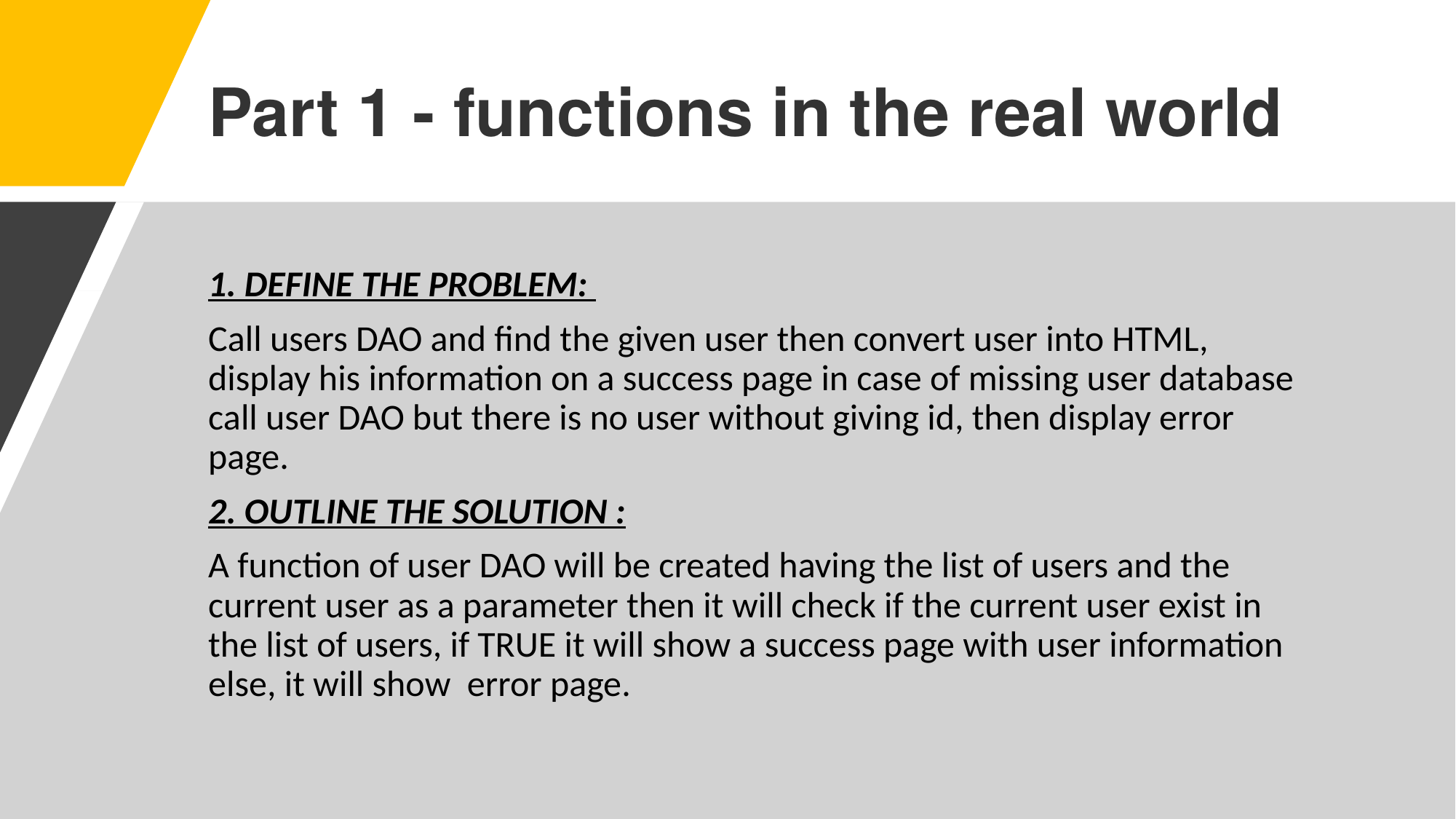

# Part 1 - functions in the real world

1. DEFINE THE PROBLEM:
Call users DAO and find the given user then convert user into HTML, display his information on a success page in case of missing user database call user DAO but there is no user without giving id, then display error page.
2. OUTLINE THE SOLUTION :
A function of user DAO will be created having the list of users and the current user as a parameter then it will check if the current user exist in the list of users, if TRUE it will show a success page with user information else, it will show  error page.